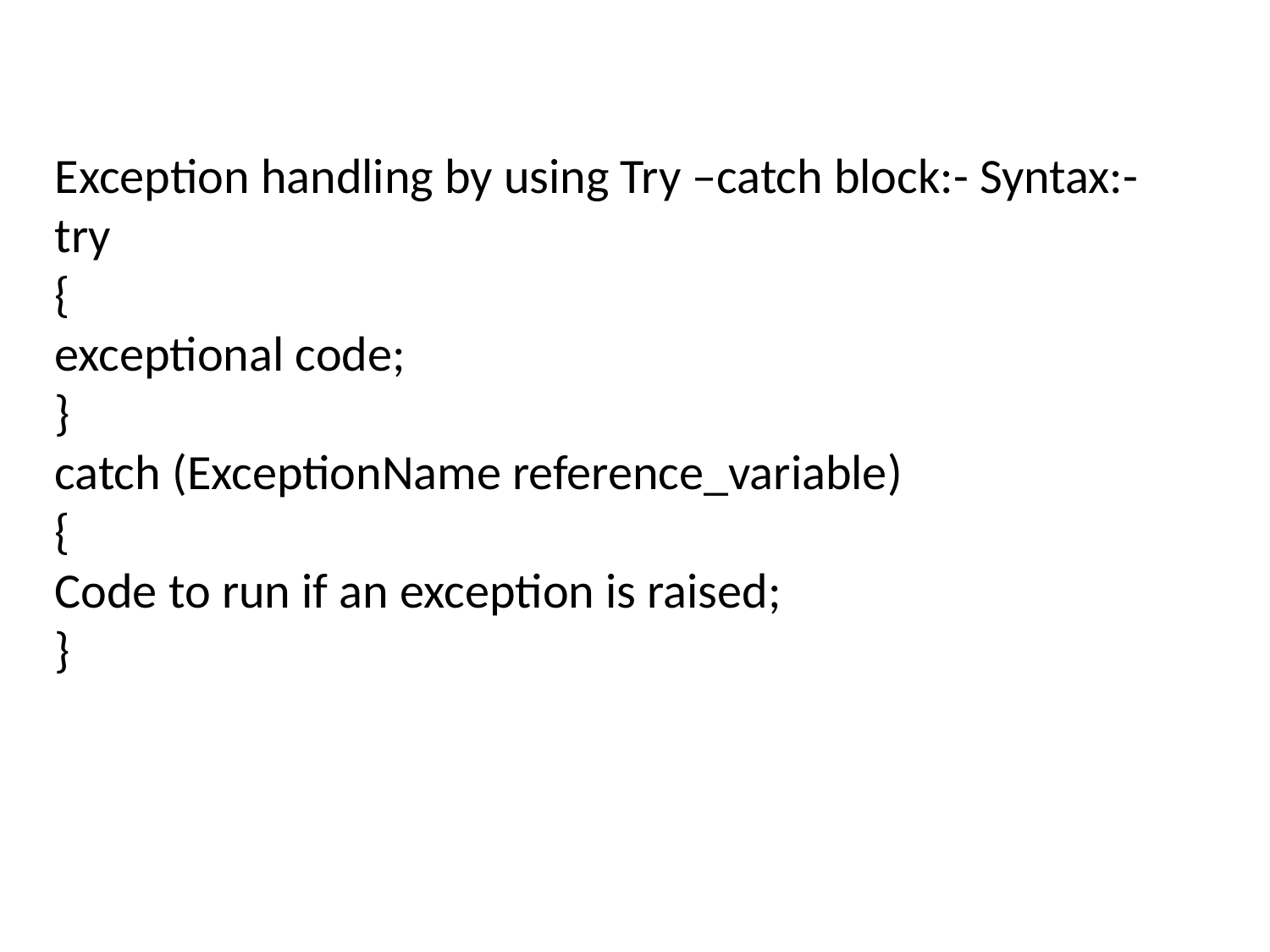

Exception handling by using Try –catch block:- Syntax:-
try
{
exceptional code;
}
catch (ExceptionName reference_variable)
{
Code to run if an exception is raised;
}